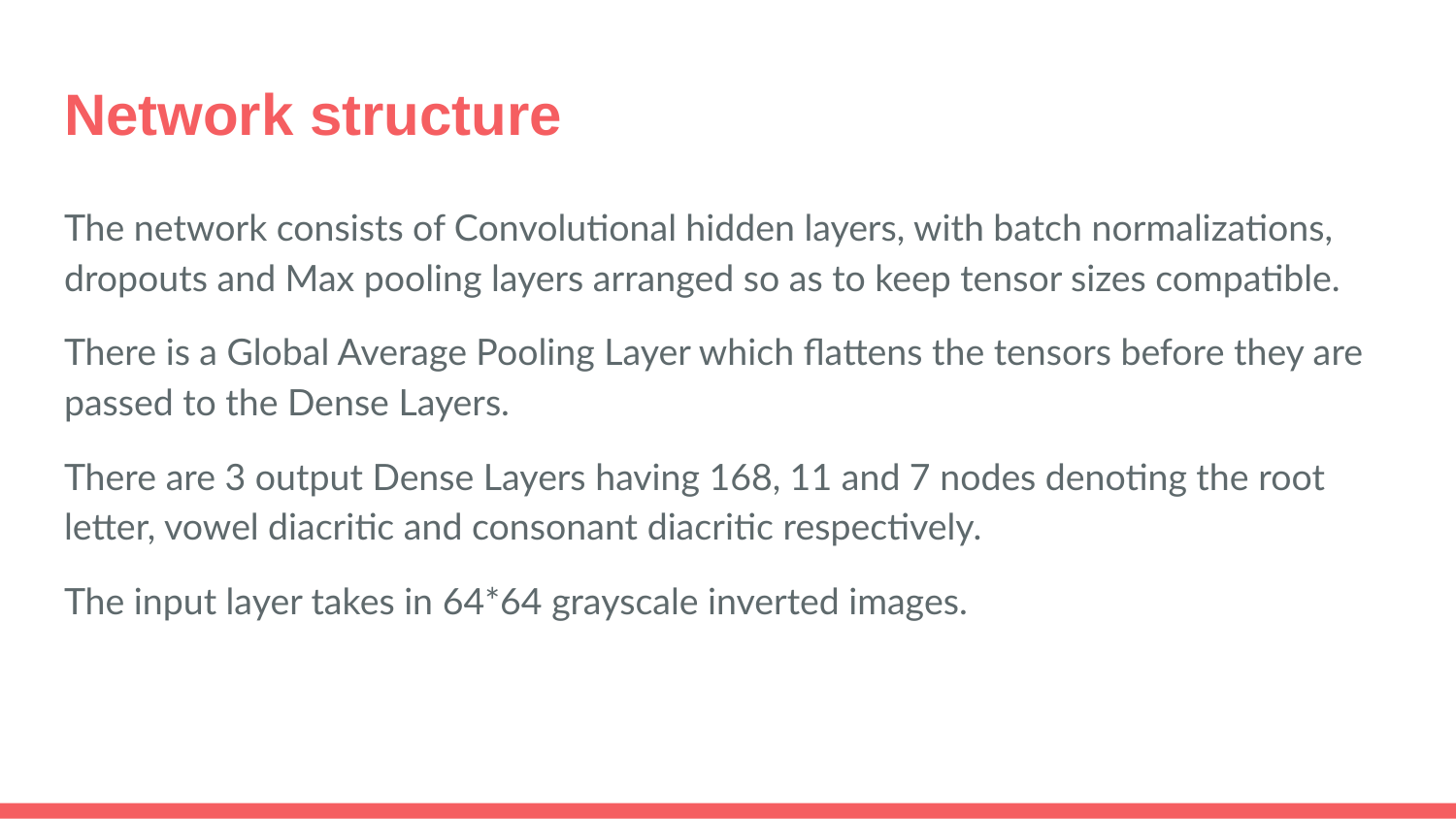

# Network structure
The network consists of Convolutional hidden layers, with batch normalizations, dropouts and Max pooling layers arranged so as to keep tensor sizes compatible.
There is a Global Average Pooling Layer which flattens the tensors before they are passed to the Dense Layers.
There are 3 output Dense Layers having 168, 11 and 7 nodes denoting the root letter, vowel diacritic and consonant diacritic respectively.
The input layer takes in 64*64 grayscale inverted images.